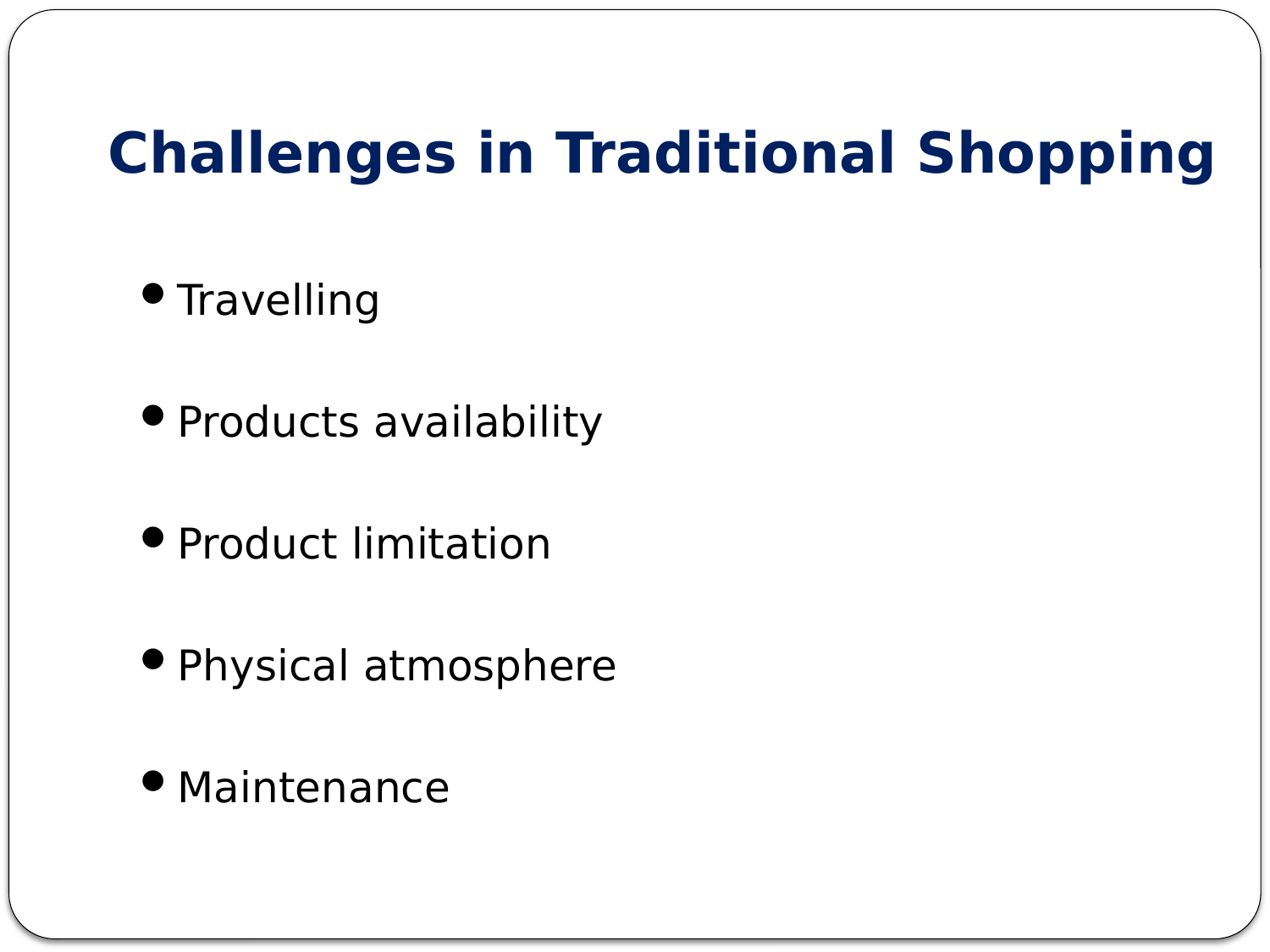

# Challenges in Traditional Shopping

Travelling

Products availability

Product limitation

Physical atmosphere

Maintenance